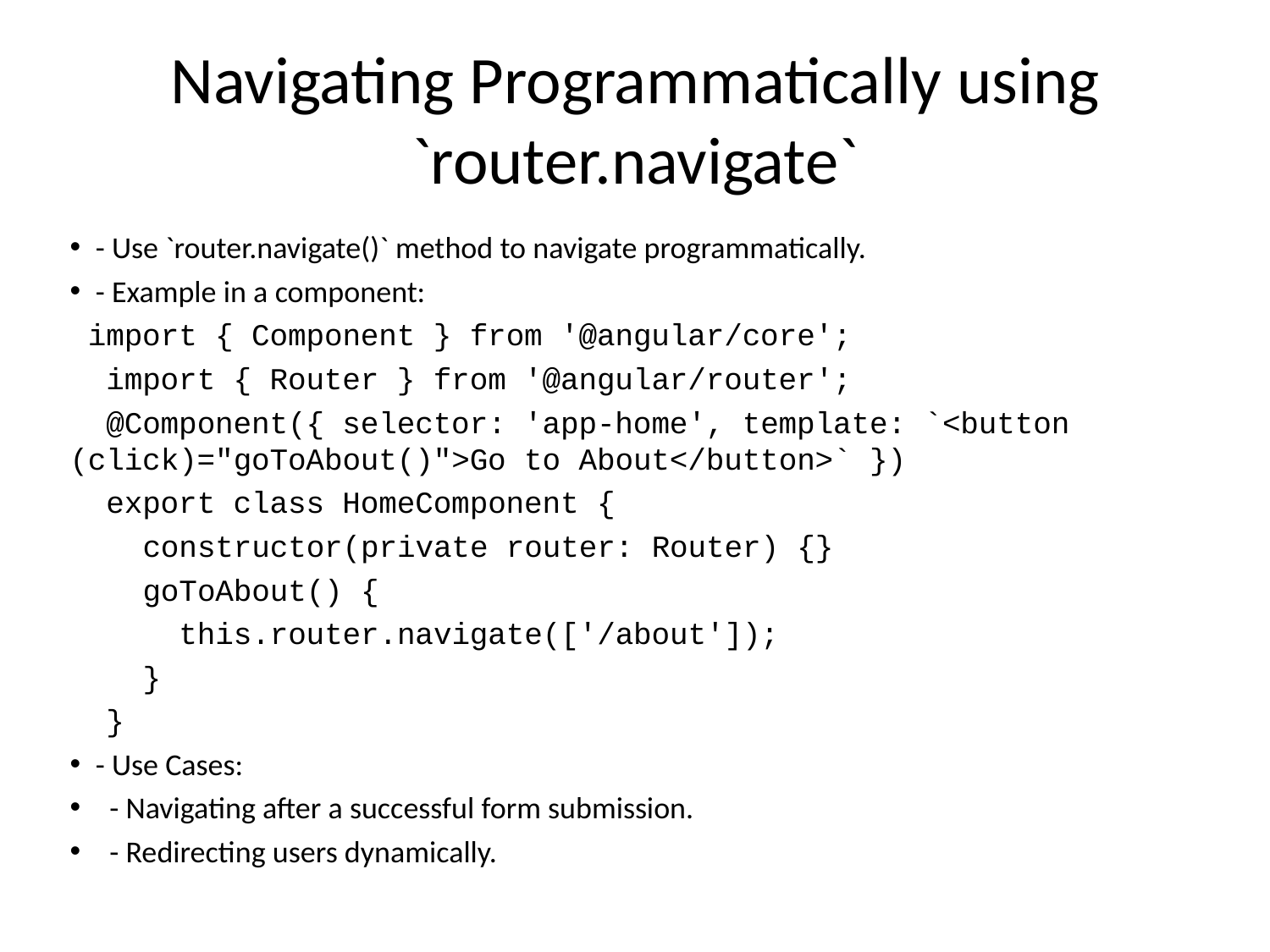

# Navigating Programmatically using `router.navigate`
- Use `router.navigate()` method to navigate programmatically.
- Example in a component:
 import { Component } from '@angular/core';
  import { Router } from '@angular/router';
  @Component({ selector: 'app-home', template: `<button (click)="goToAbout()">Go to About</button>` })
  export class HomeComponent {
    constructor(private router: Router) {}
    goToAbout() {
      this.router.navigate(['/about']);
    }
  }
- Use Cases:
  - Navigating after a successful form submission.
  - Redirecting users dynamically.